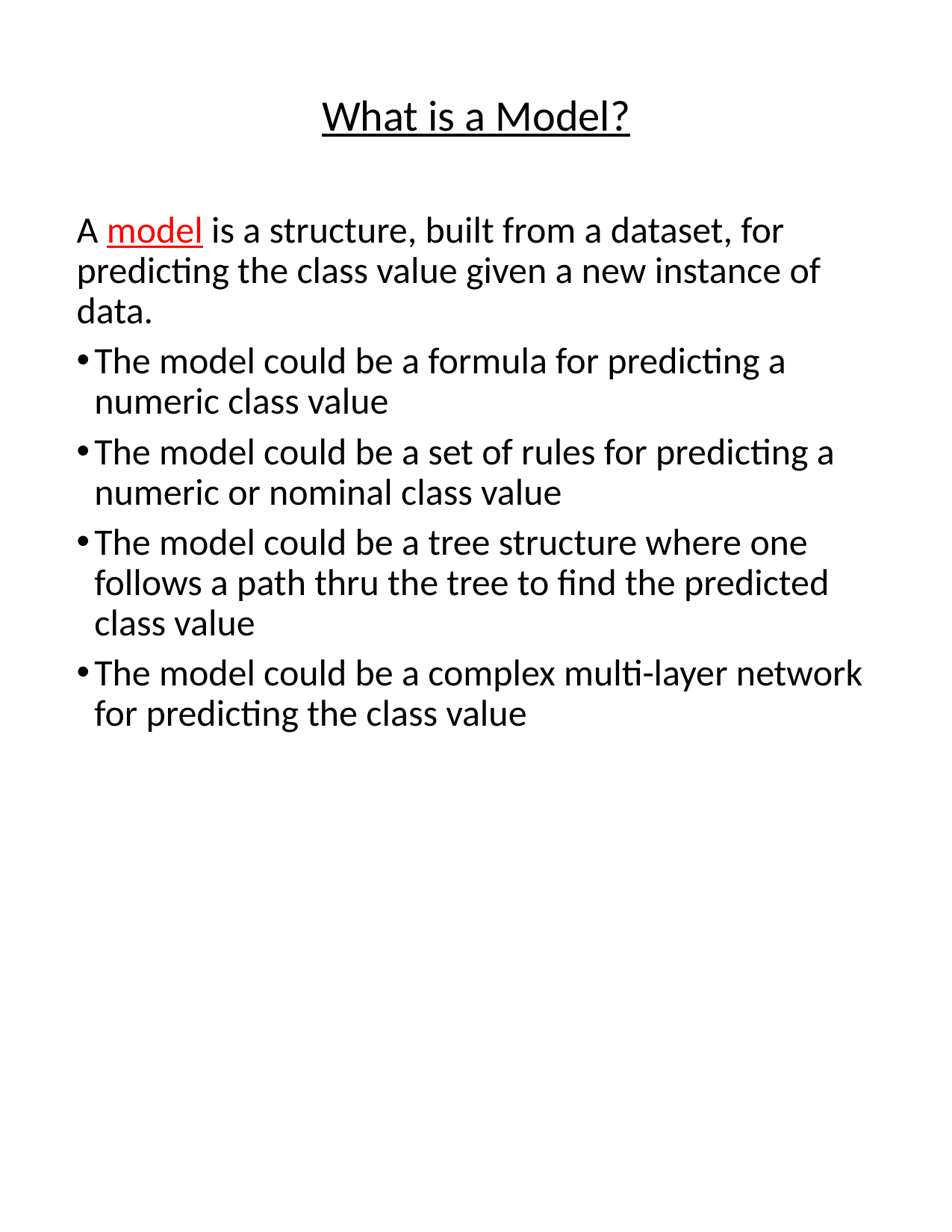

# What is a Model?
A model is a structure, built from a dataset, for predicting the class value given a new instance of data.
The model could be a formula for predicting a numeric class value
The model could be a set of rules for predicting a numeric or nominal class value
The model could be a tree structure where one follows a path thru the tree to find the predicted class value
The model could be a complex multi-layer network for predicting the class value